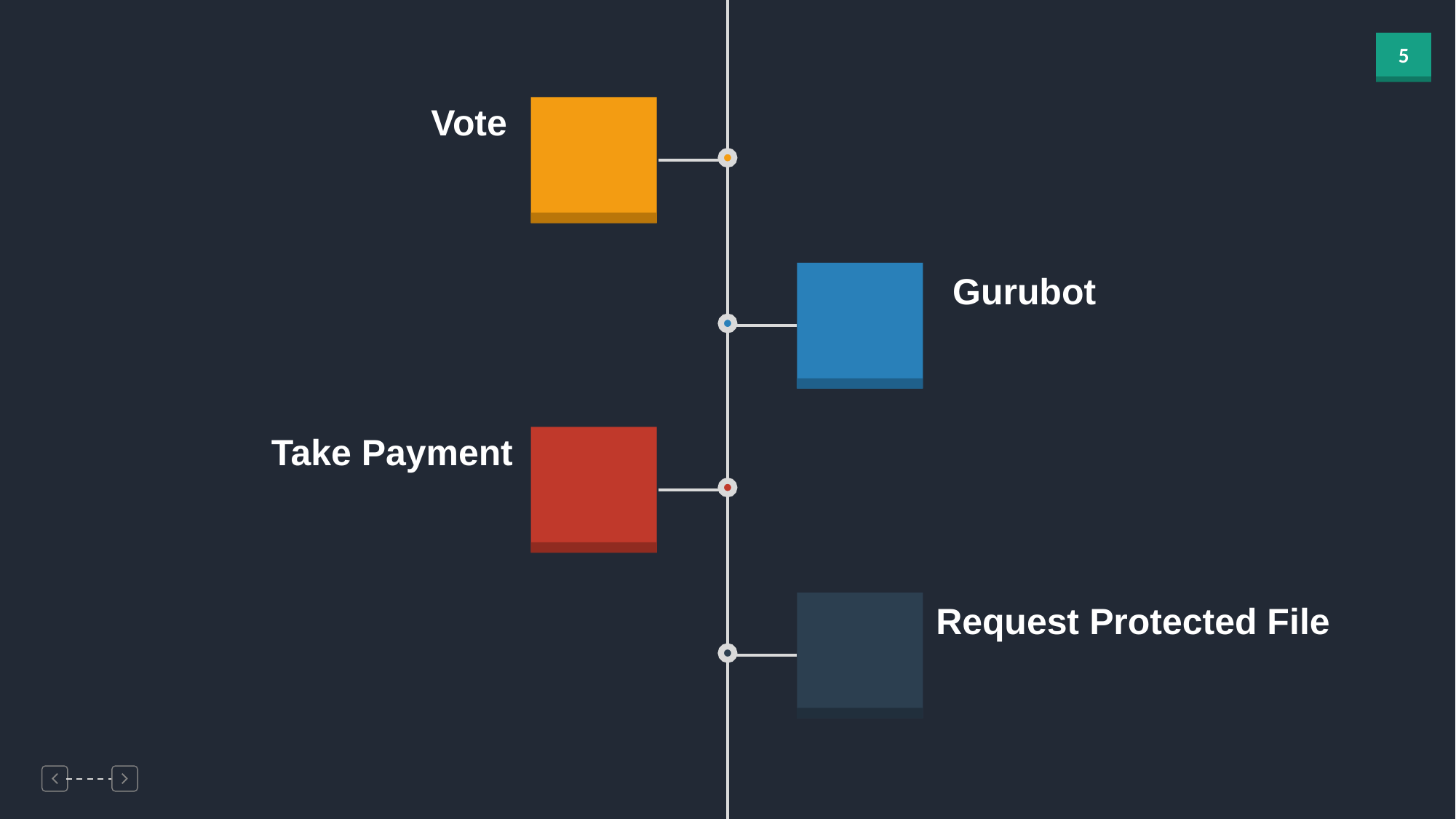

Vote

Gurubot

Take Payment

Request Protected File